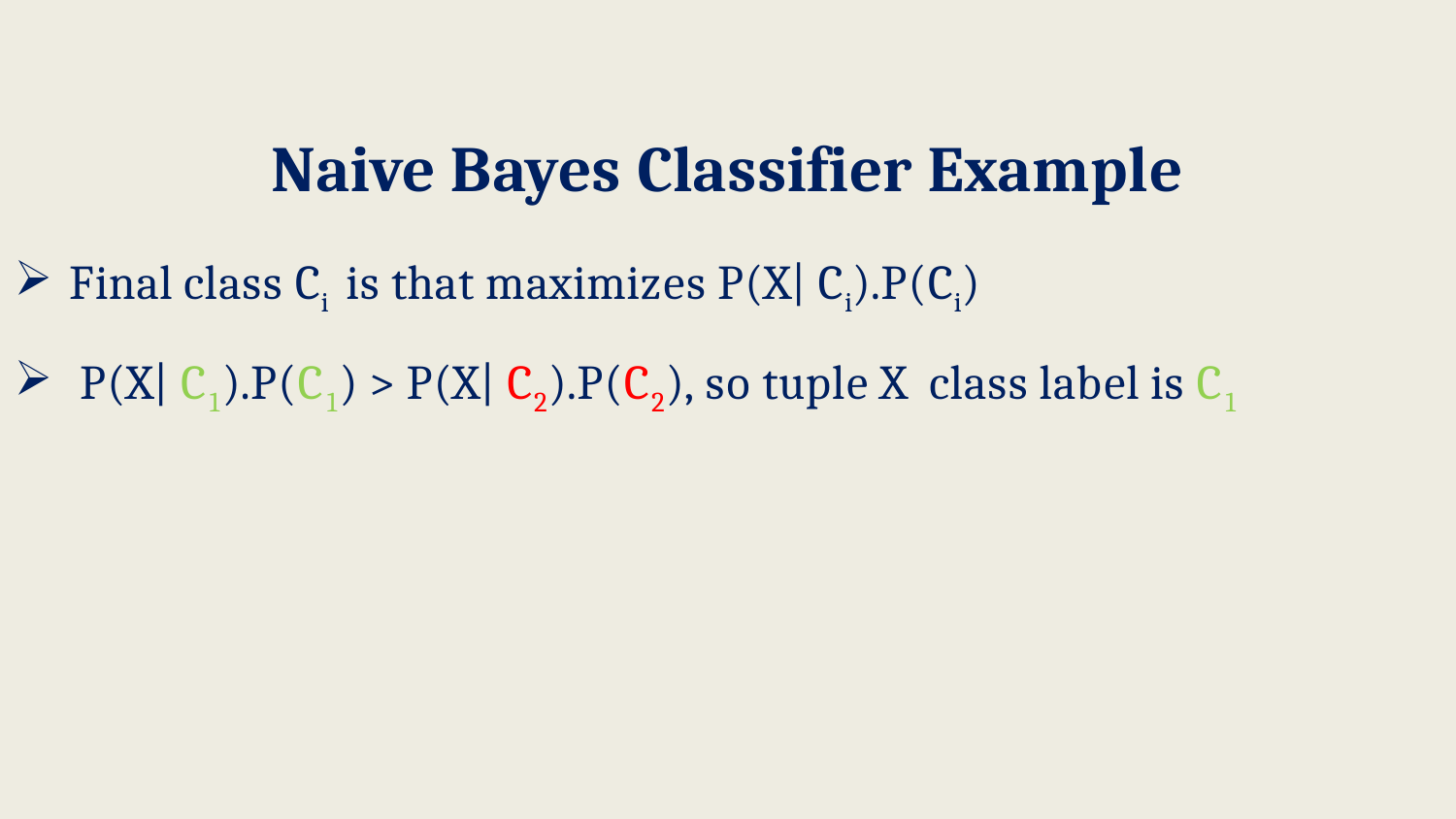

# Naive Bayes Classifier Example
Final class Ci  is that maximizes P(X| Ci).P(Ci)
 P(X| C1).P(C1) > P(X| C2).P(C2), so tuple X  class label is C1